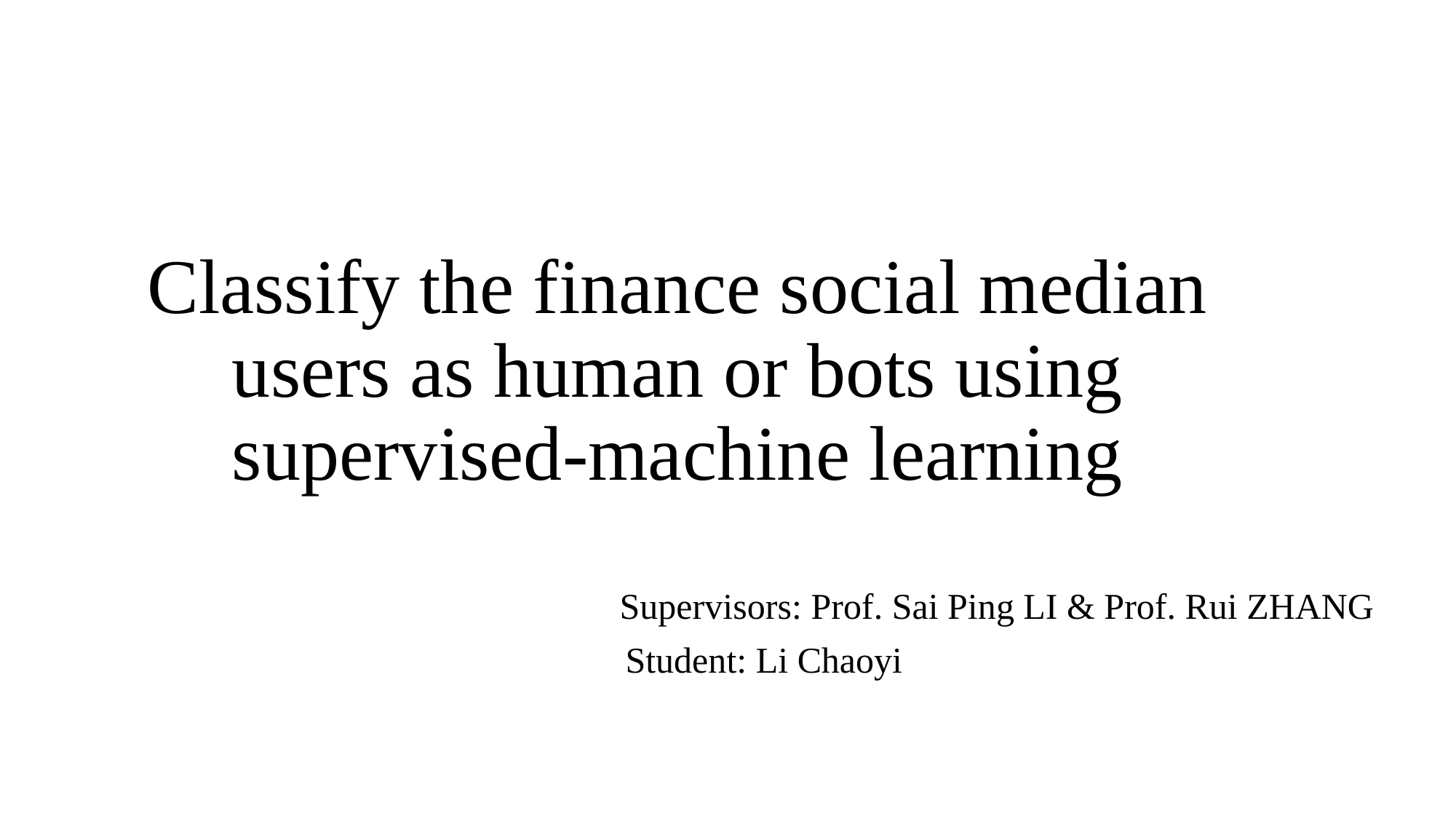

# Classify the finance social median users as human or bots using supervised-machine learning
Supervisors: Prof. Sai Ping LI & Prof. Rui ZHANG
		        Student: Li Chaoyi